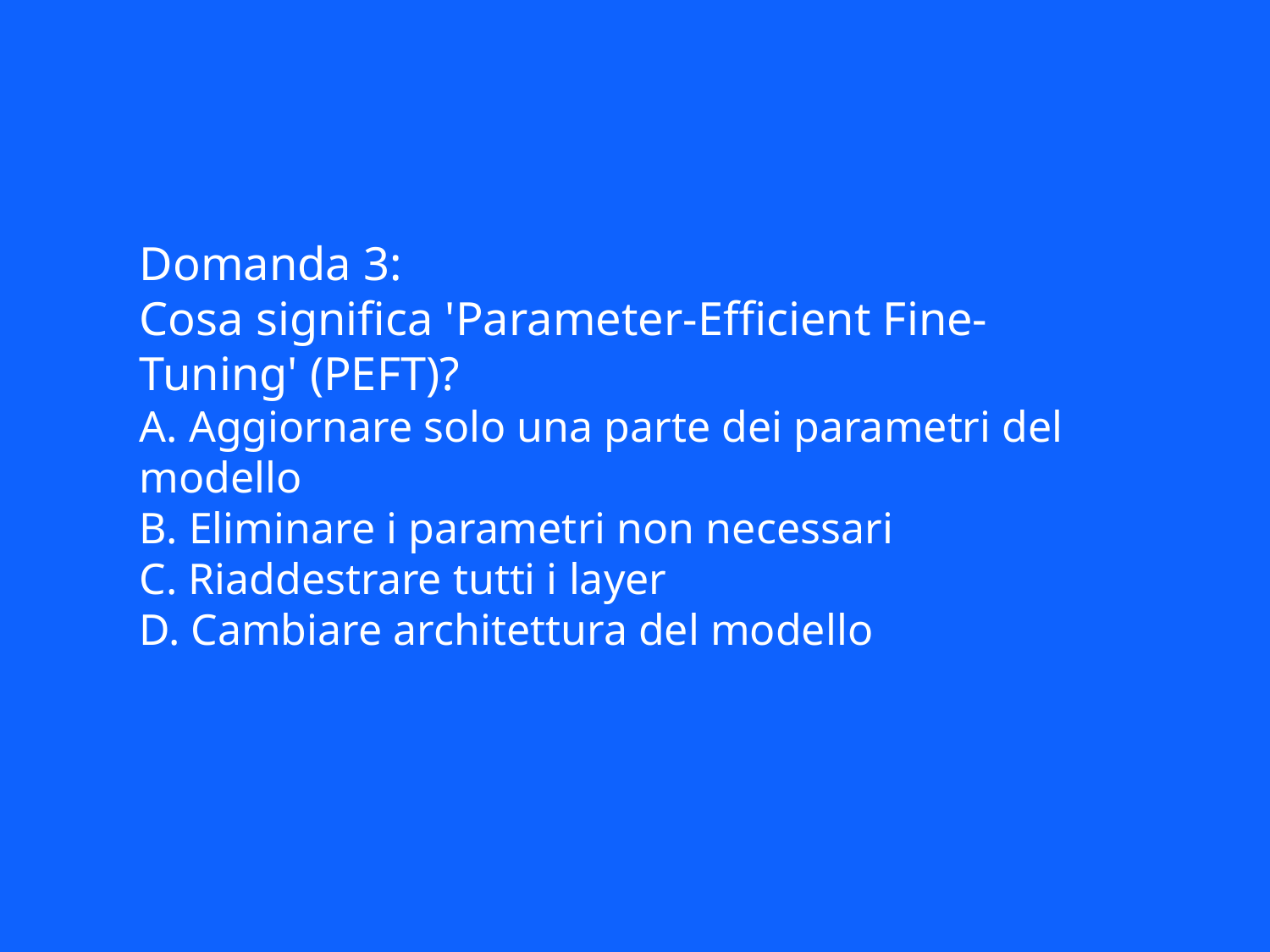

Domanda 3:
Cosa significa 'Parameter-Efficient Fine-Tuning' (PEFT)?
A. Aggiornare solo una parte dei parametri del modello
B. Eliminare i parametri non necessari
C. Riaddestrare tutti i layer
D. Cambiare architettura del modello